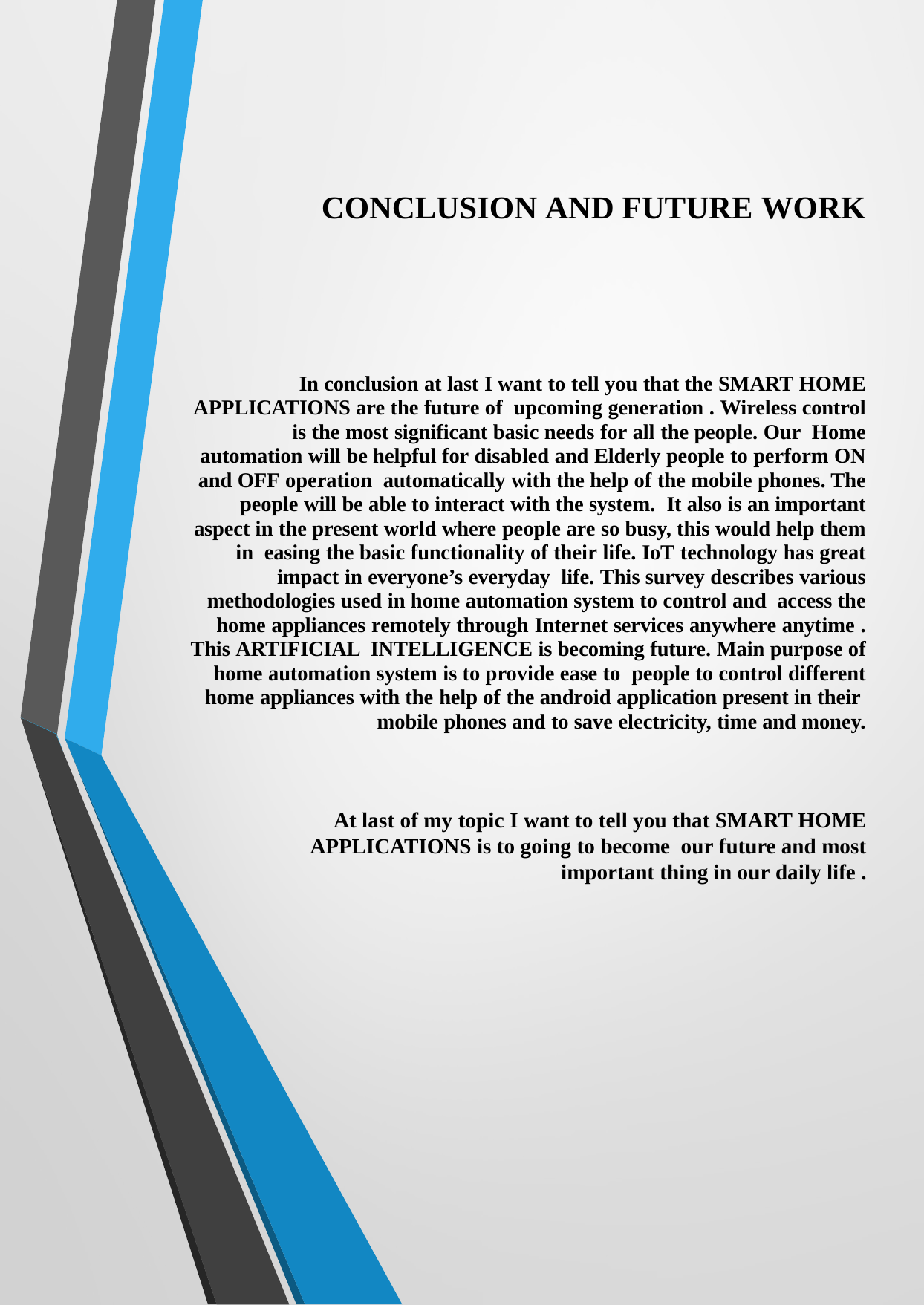

# CONCLUSION AND FUTURE WORK In conclusion at last I want to tell you that the SMART HOME APPLICATIONS are the future of  upcoming generation . Wireless control is the most significant basic needs for all the people. Our  Home automation will be helpful for disabled and Elderly people to perform ON and OFF operation  automatically with the help of the mobile phones. The people will be able to interact with the system.  It also is an important aspect in the present world where people are so busy, this would help them in  easing the basic functionality of their life. IoT technology has great impact in everyone’s everyday  life. This survey describes various methodologies used in home automation system to control and  access the home appliances remotely through Internet services anywhere anytime . This ARTIFICIAL  INTELLIGENCE is becoming future. Main purpose of home automation system is to provide ease to  people to control different home appliances with the help of the android application present in their  mobile phones and to save electricity, time and money.
At last of my topic I want to tell you that SMART HOME
APPLICATIONS is to going to become  our future and most
 important thing in our daily life .